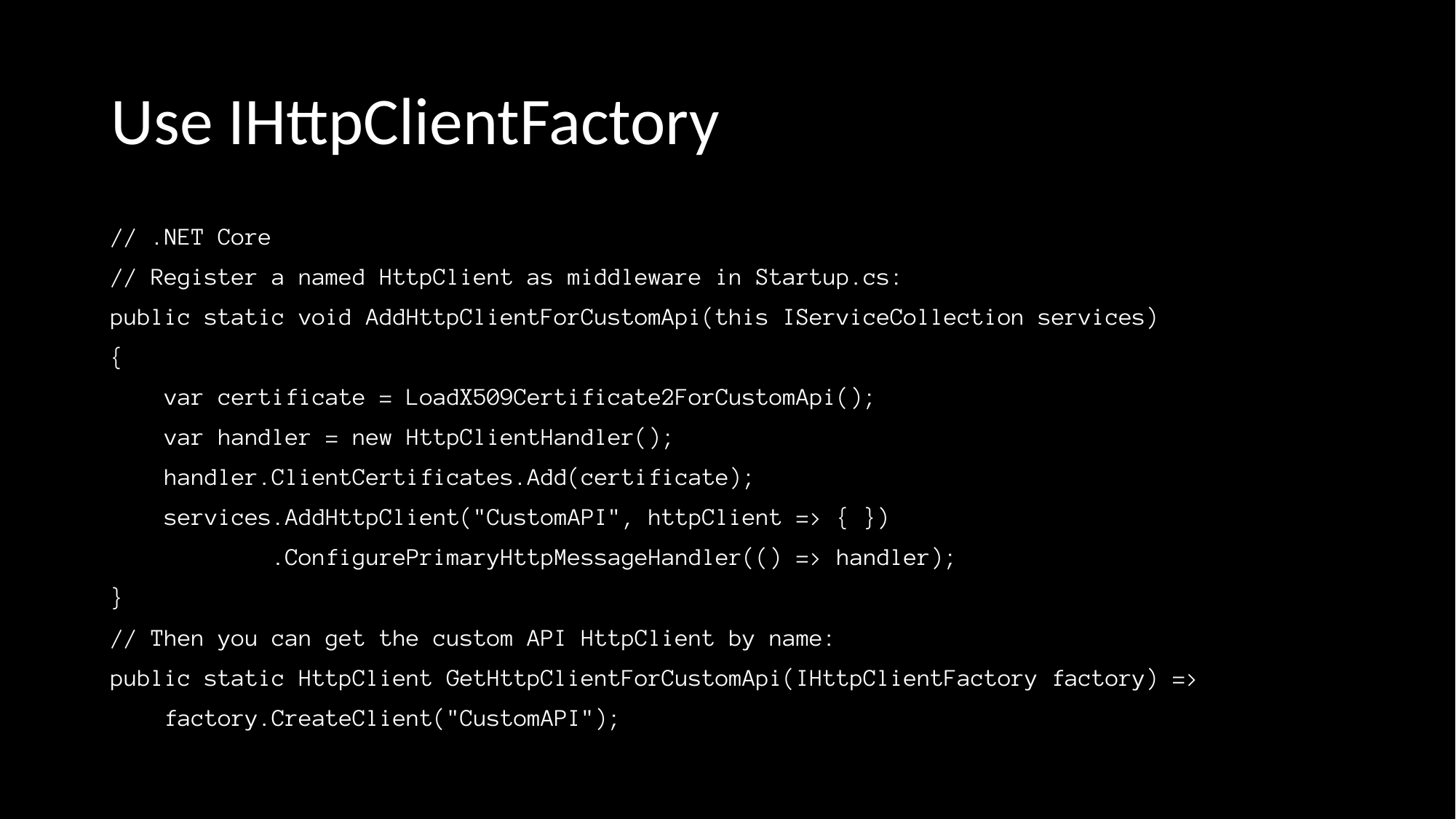

# Use IHttpClientFactory
// .NET Core
// Register a named HttpClient as middleware in Startup.cs:
public static void AddHttpClientForCustomApi(this IServiceCollection services)
{
    var certificate = LoadX509Certificate2ForCustomApi();
    var handler = new HttpClientHandler();
    handler.ClientCertificates.Add(certificate);
    services.AddHttpClient("CustomAPI", httpClient => { })
            .ConfigurePrimaryHttpMessageHandler(() => handler);
}
// Then you can get the custom API HttpClient by name:
public static HttpClient GetHttpClientForCustomApi(IHttpClientFactory factory) =>
    factory.CreateClient("CustomAPI");